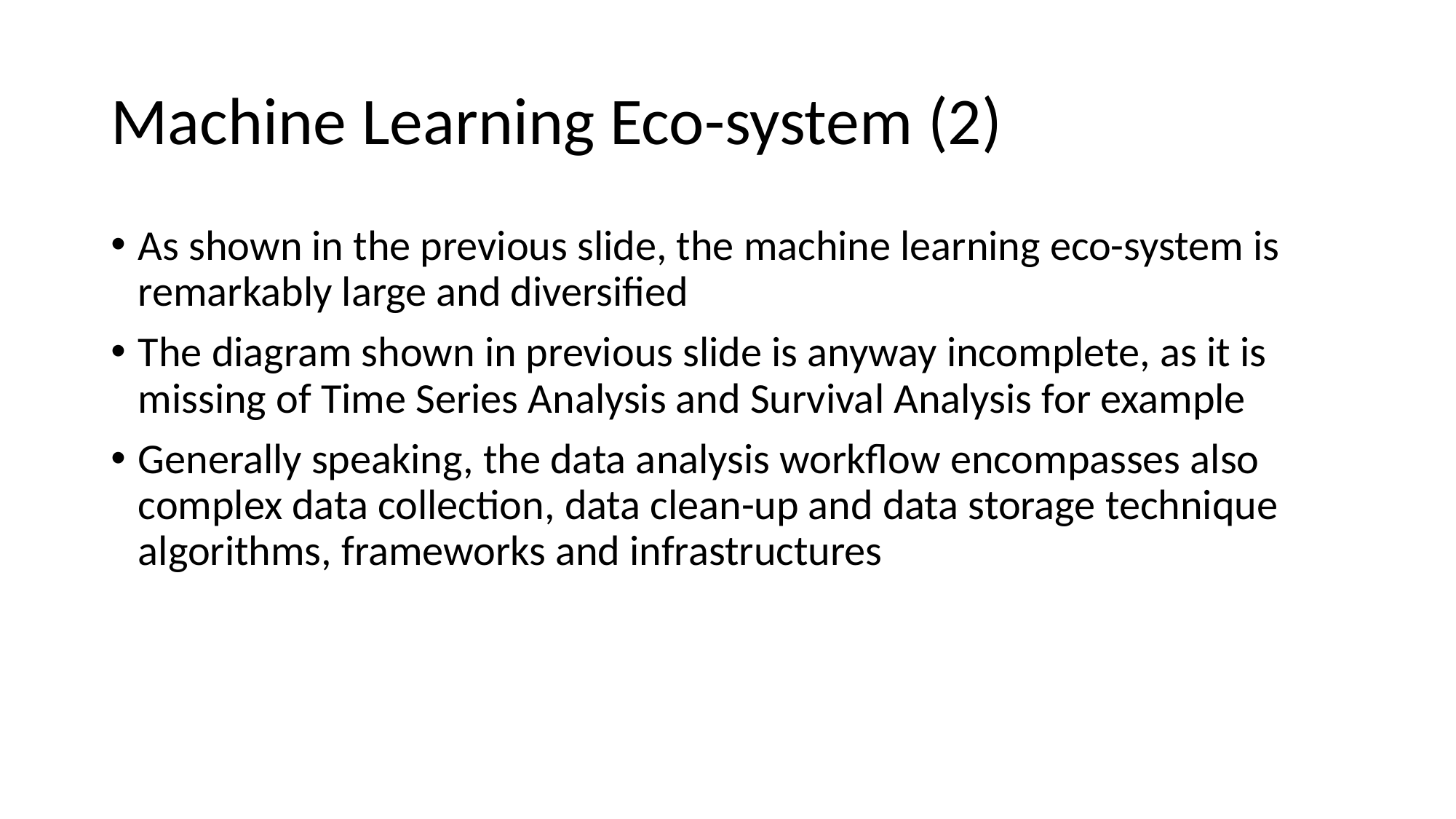

# Machine Learning Eco-system (2)
As shown in the previous slide, the machine learning eco-system is remarkably large and diversified
The diagram shown in previous slide is anyway incomplete, as it is missing of Time Series Analysis and Survival Analysis for example
Generally speaking, the data analysis workflow encompasses also complex data collection, data clean-up and data storage technique algorithms, frameworks and infrastructures